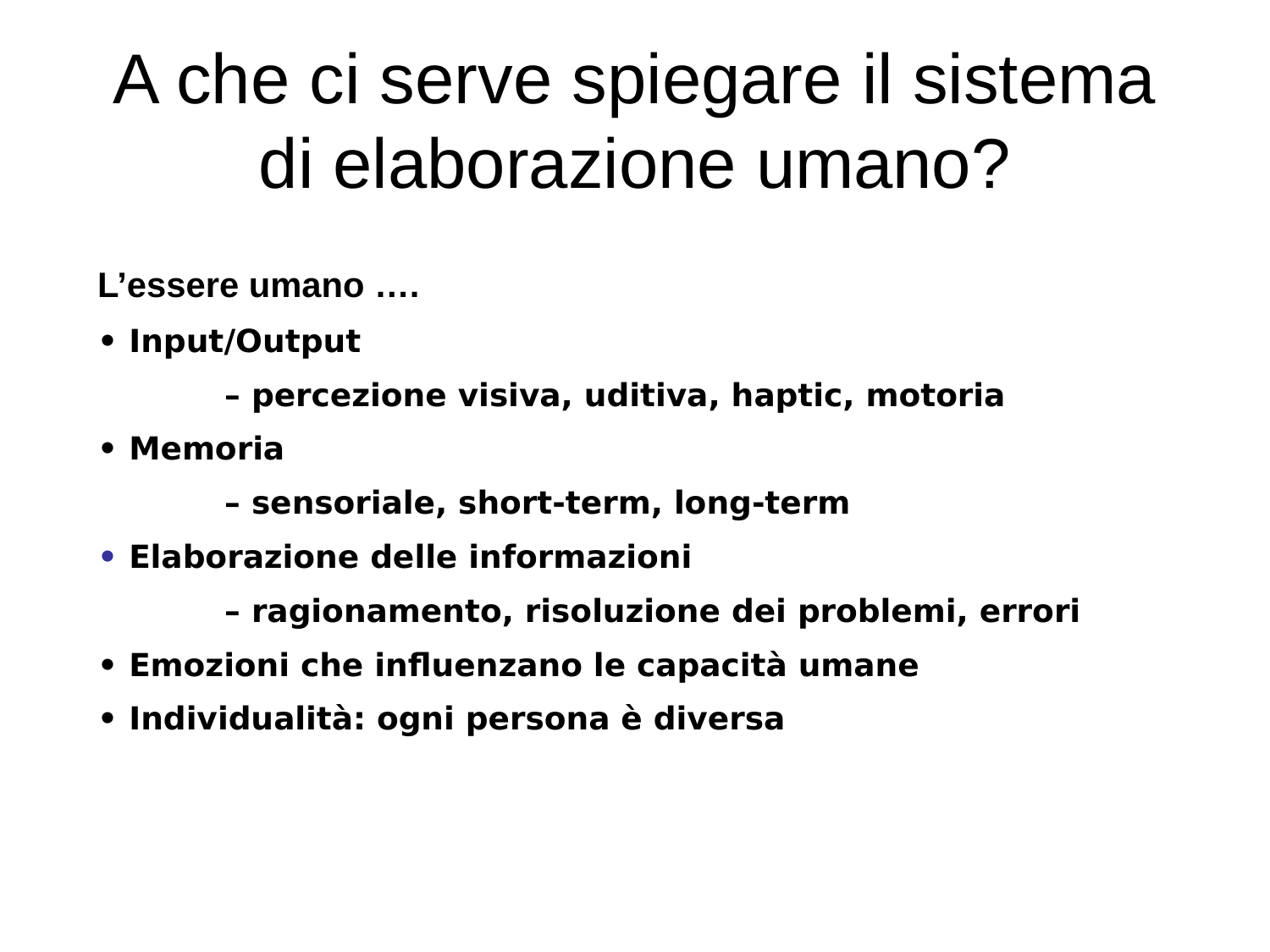

# A che ci serve spiegare il sistema di elaborazione umano?
L’essere umano ….
• Input/Output
	– percezione visiva, uditiva, haptic, motoria
• Memoria
	– sensoriale, short-term, long-term
• Elaborazione delle informazioni
	– ragionamento, risoluzione dei problemi, errori
• Emozioni che influenzano le capacità umane
• Individualità: ogni persona è diversa